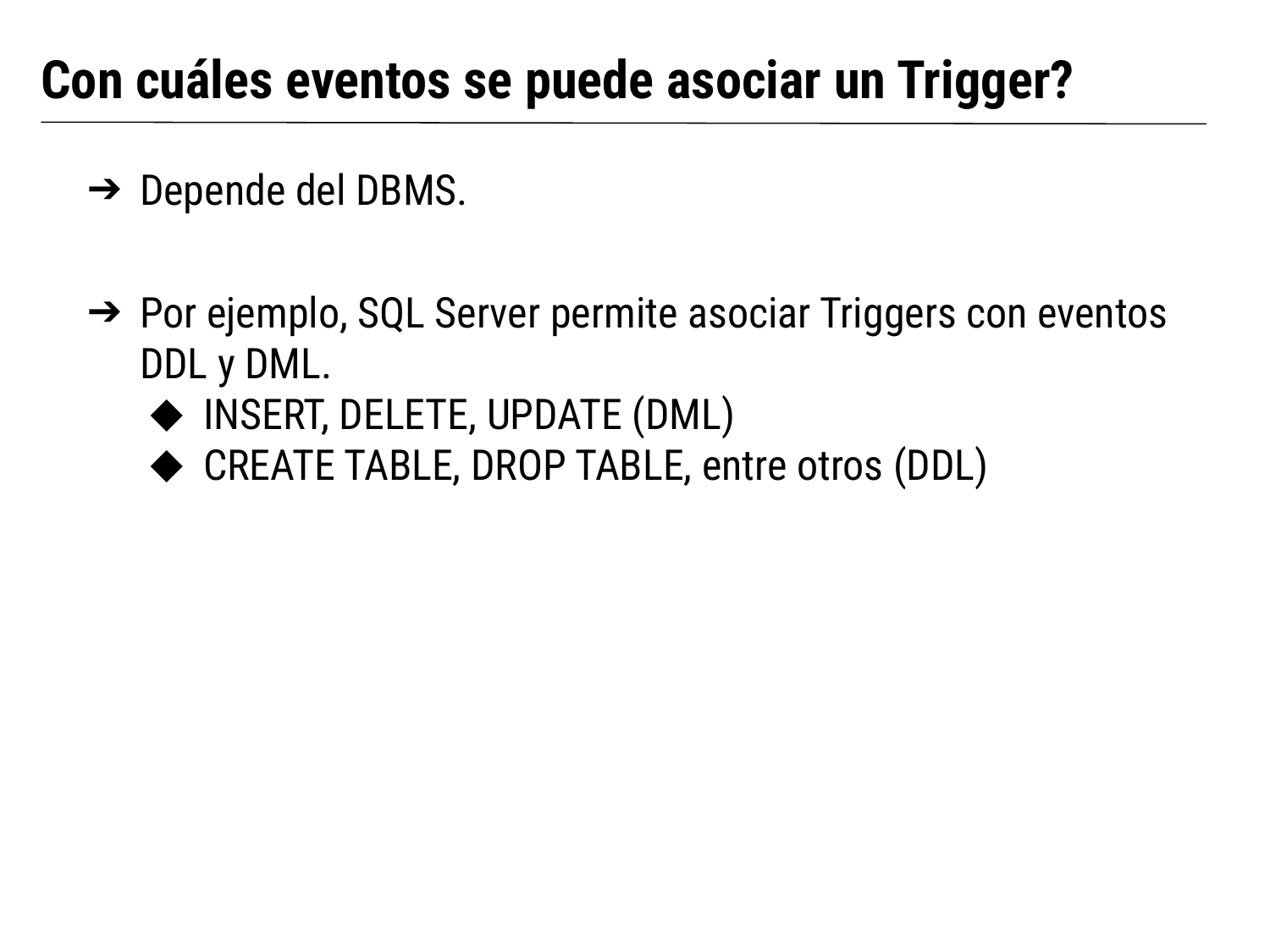

# Con cuáles eventos se puede asociar un Trigger?
Depende del DBMS.

Por ejemplo, SQL Server permite asociar Triggers con eventos DDL y DML.
INSERT, DELETE, UPDATE (DML)
CREATE TABLE, DROP TABLE, entre otros (DDL)